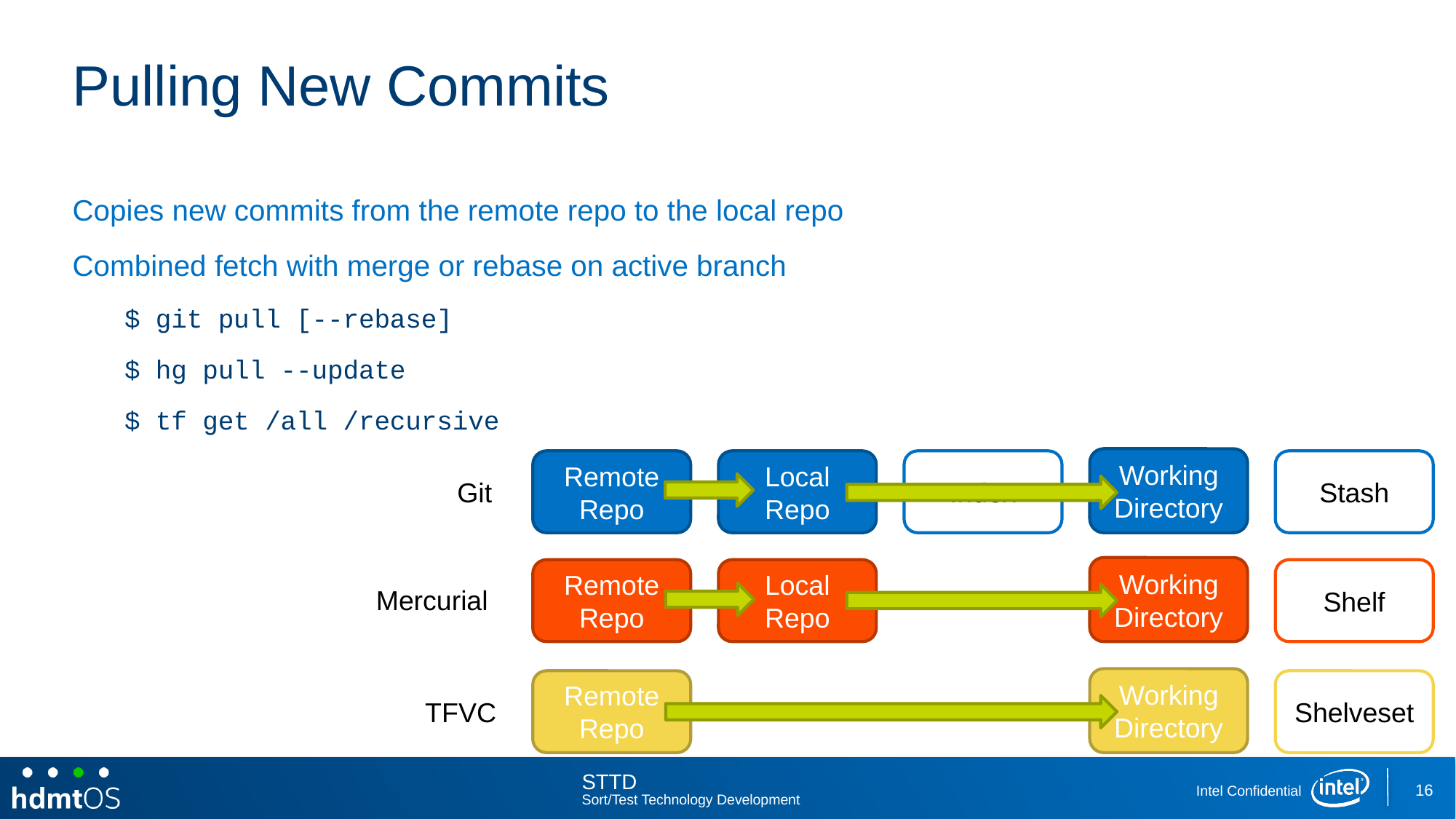

# Pulling New Commits
Copies new commits from the remote repo to the local repo
Combined fetch with merge or rebase on active branch
$ git pull [--rebase]
$ hg pull --update
$ tf get /all /recursive
Working Directory
Local Repo
Index
Stash
Remote Repo
Git
Working Directory
Local Repo
Shelf
Remote Repo
Mercurial
Working Directory
Shelveset
Remote Repo
TFVC

16